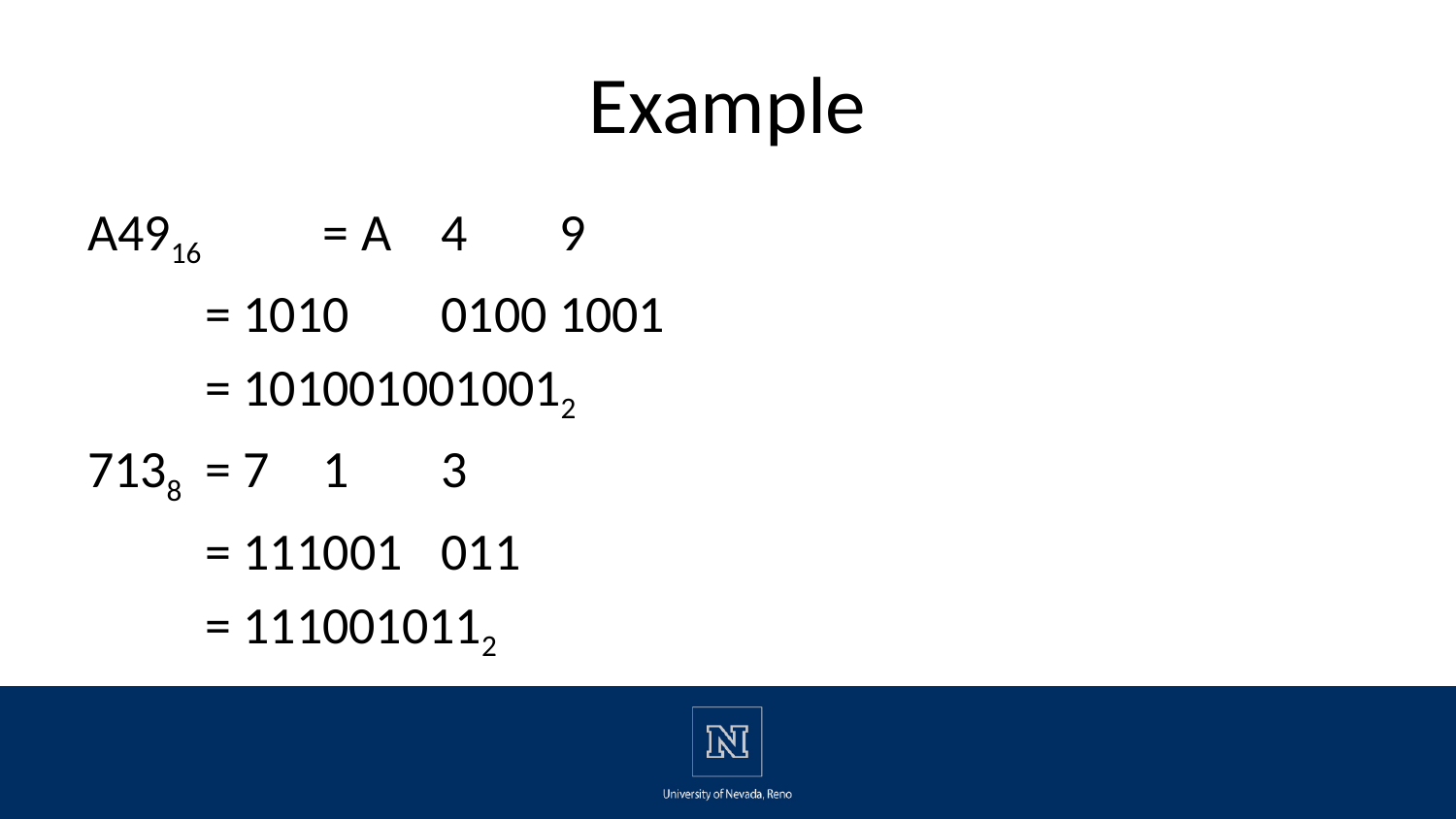

# Example
A4916  				= A		4		9
						= 1010	0100	1001
						= 1010010010012
7138 					= 7		1		3
						= 111		001	011
						= 1110010112